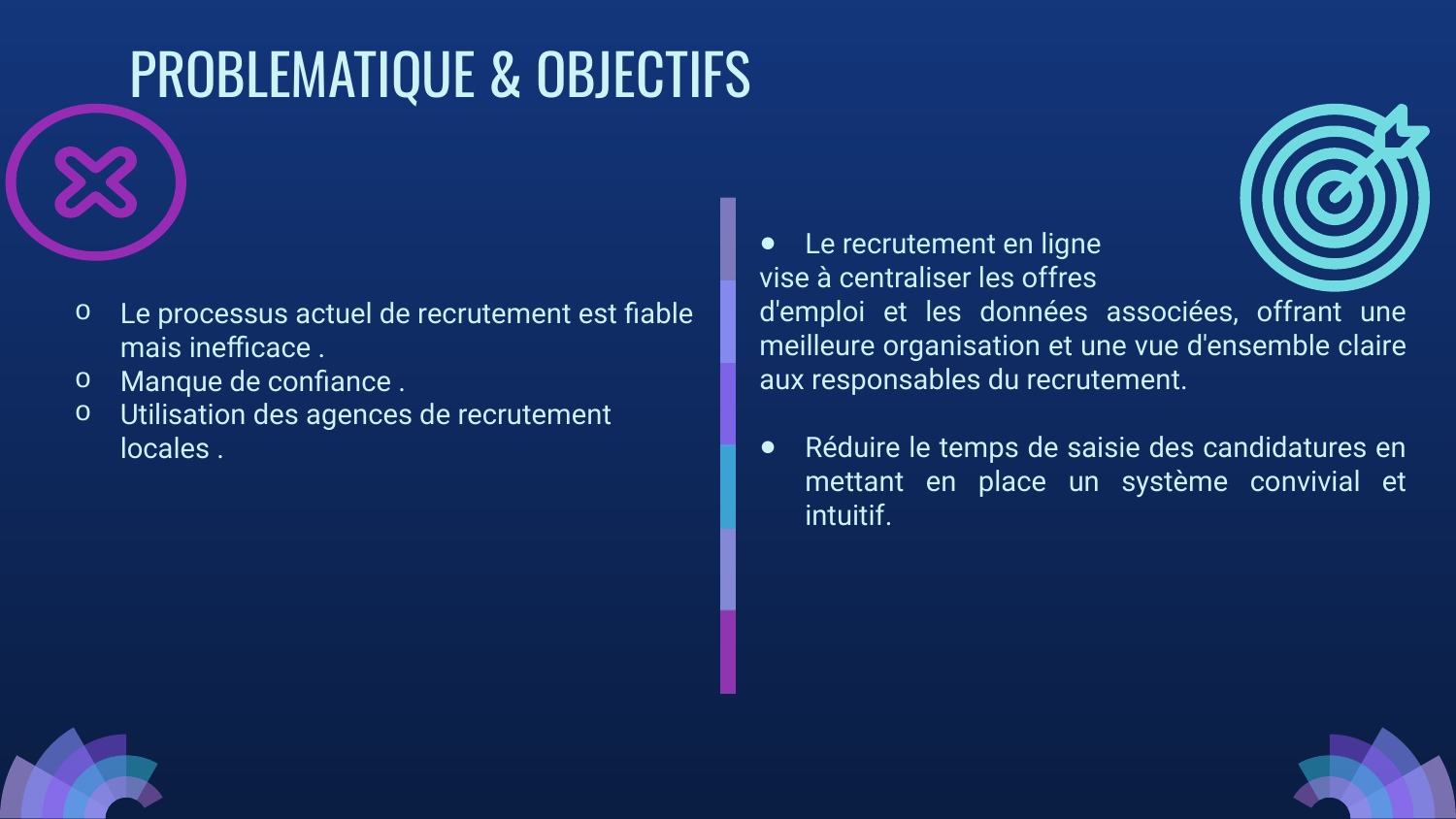

PROBLEMATIQUE & OBJECTIFS

Le recrutement en ligne
vise à centraliser les offres
d'emploi et les données associées, offrant une meilleure organisation et une vue d'ensemble claire aux responsables du recrutement.

Réduire le temps de saisie des candidatures en mettant en place un système convivial et intuitif.
Le processus actuel de recrutement est fiable mais inefficace .
Manque de confiance .
Utilisation des agences de recrutement locales .